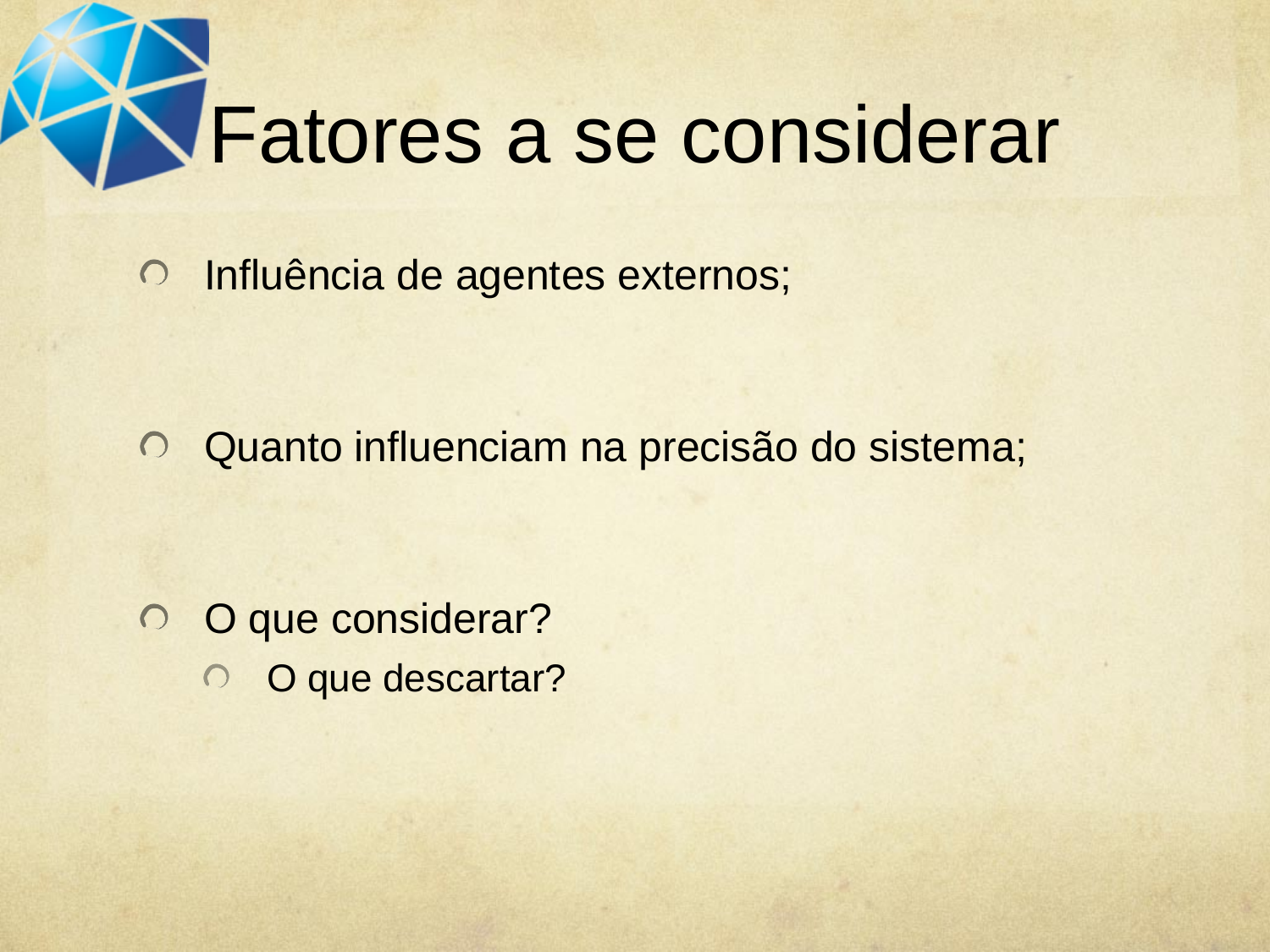

# Fatores a se considerar
Influência de agentes externos;

Quanto influenciam na precisão do sistema;

O que considerar?
O que descartar?